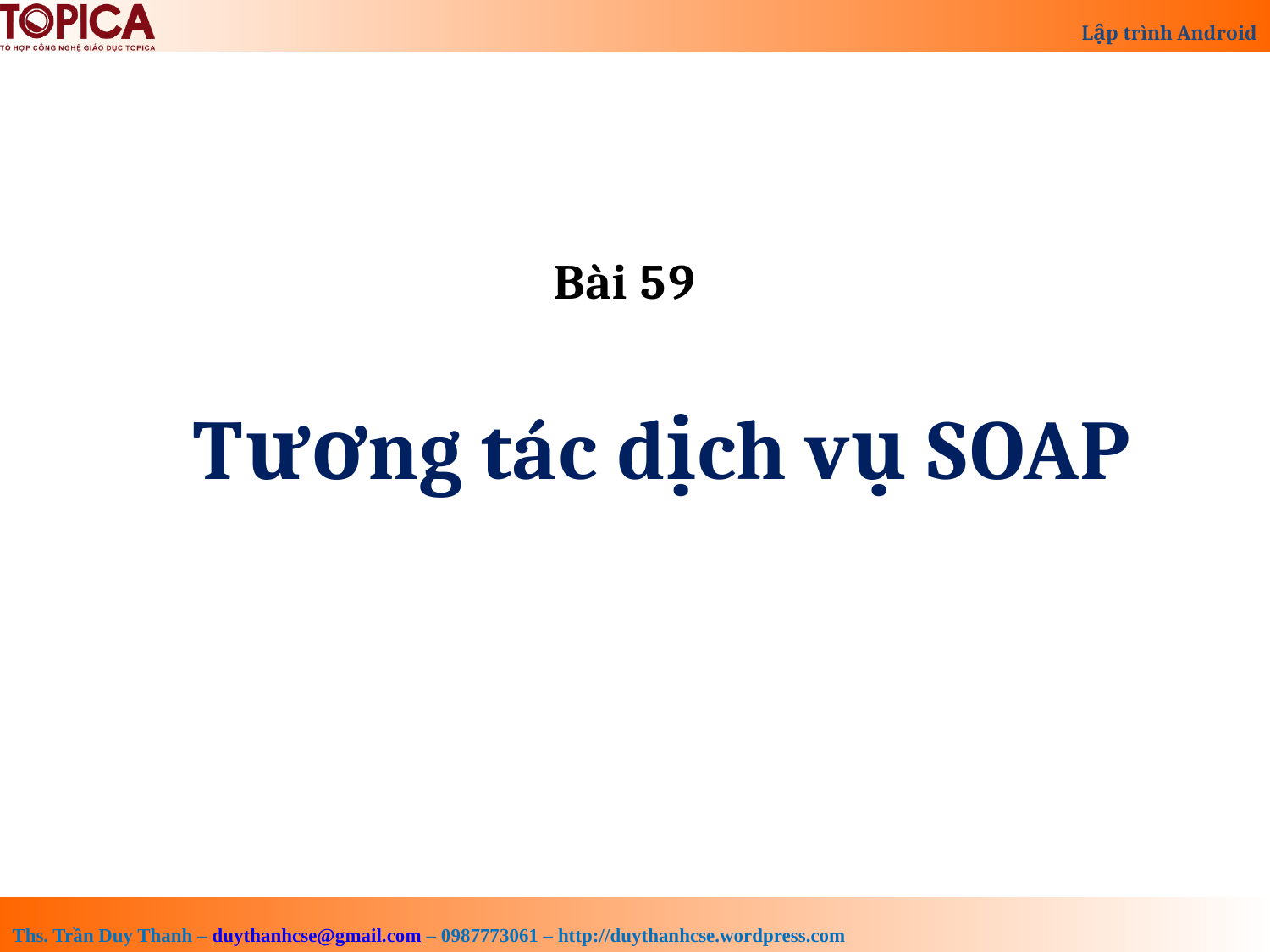

Bài 59
Tương tác dịch vụ SOAP